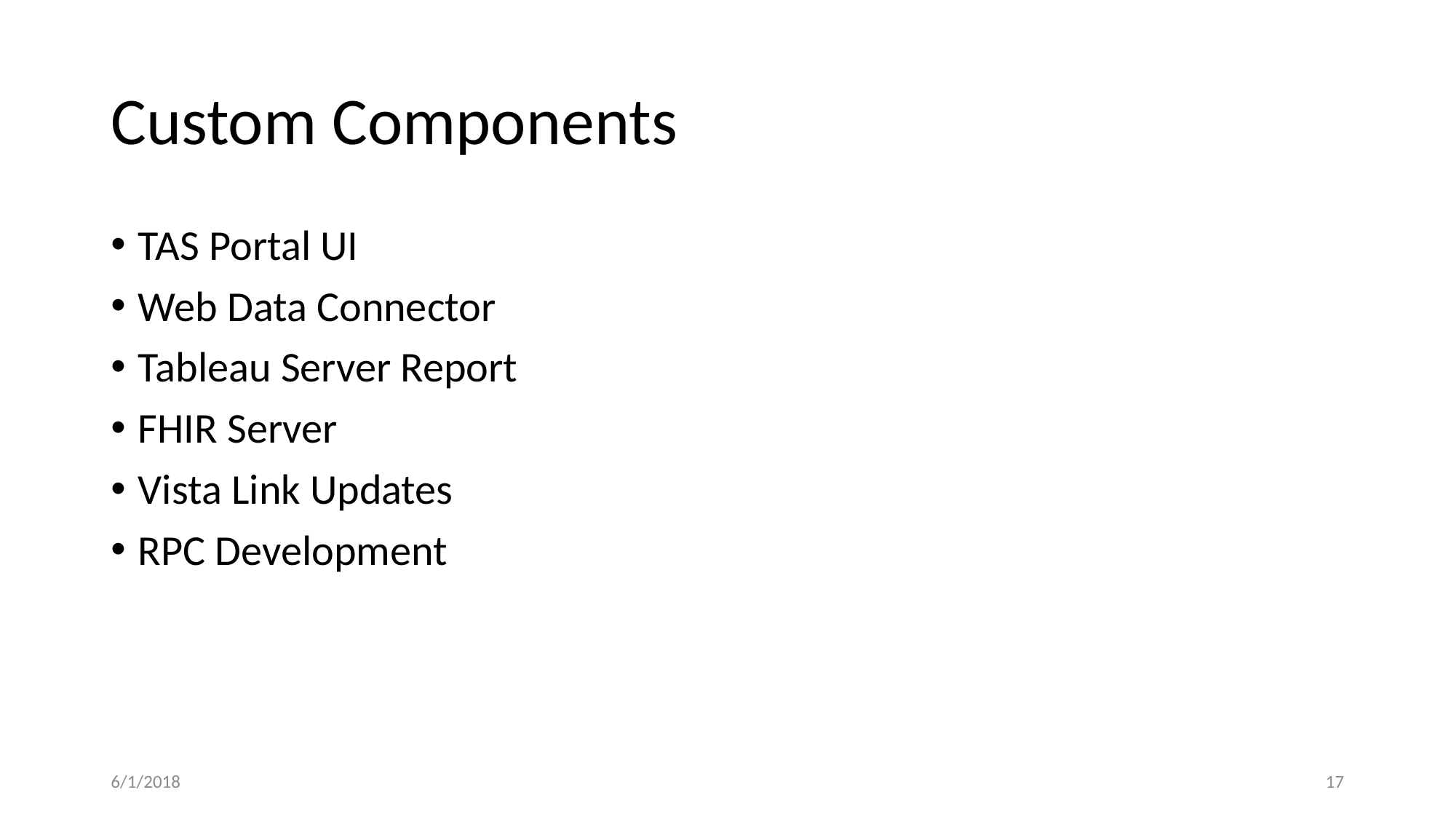

# Custom Components
TAS Portal UI
Web Data Connector
Tableau Server Report
FHIR Server
Vista Link Updates
RPC Development

6/1/2018
17